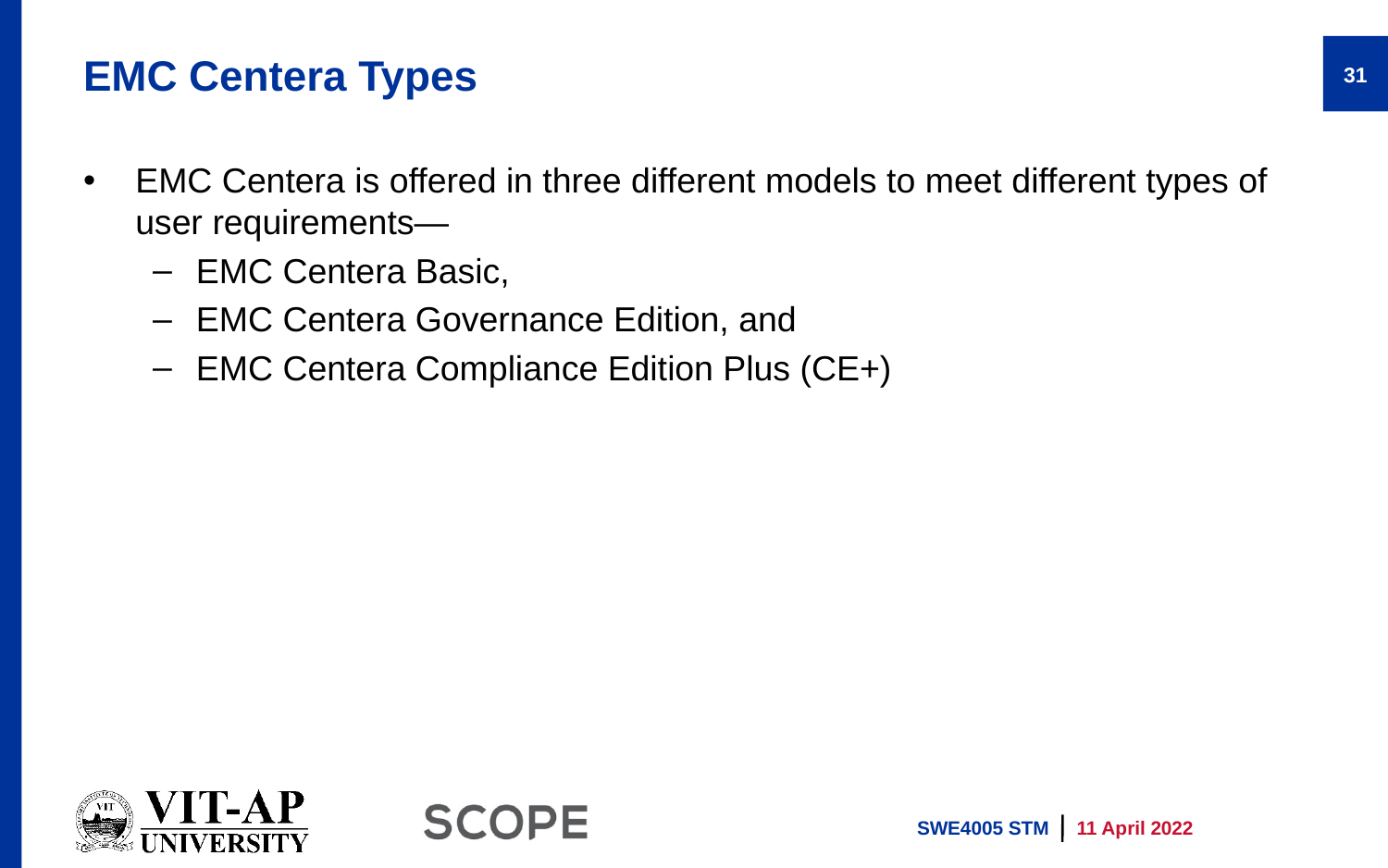

# EMC Centera Types
31
EMC Centera is offered in three different models to meet different types of user requirements—
EMC Centera Basic,
EMC Centera Governance Edition, and
EMC Centera Compliance Edition Plus (CE+)
SWE4005 STM
11 April 2022